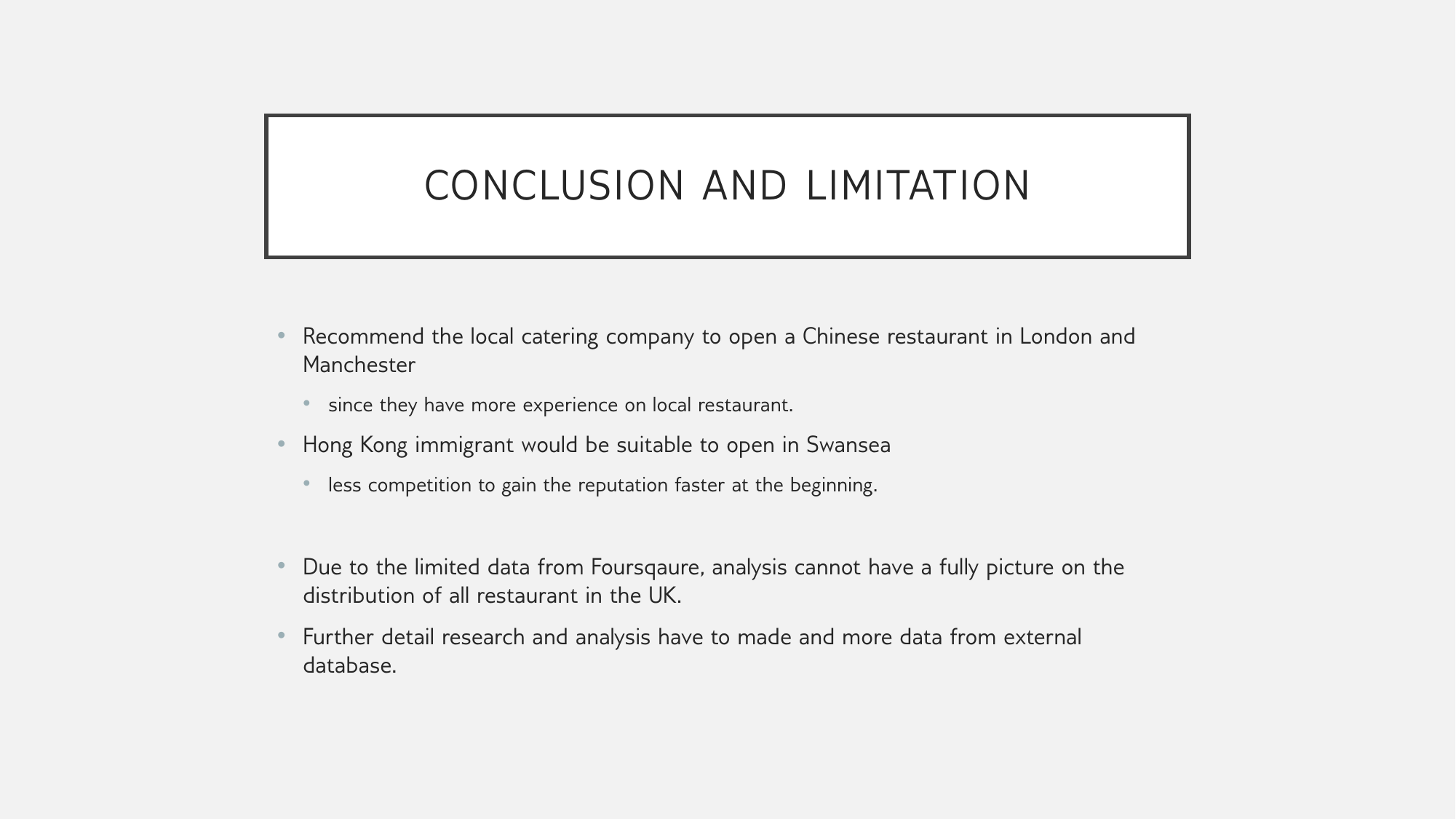

# Conclusion and limitation
Recommend the local catering company to open a Chinese restaurant in London and Manchester
since they have more experience on local restaurant.
Hong Kong immigrant would be suitable to open in Swansea
less competition to gain the reputation faster at the beginning.

Due to the limited data from Foursqaure, analysis cannot have a fully picture on the distribution of all restaurant in the UK.
Further detail research and analysis have to made and more data from external database.